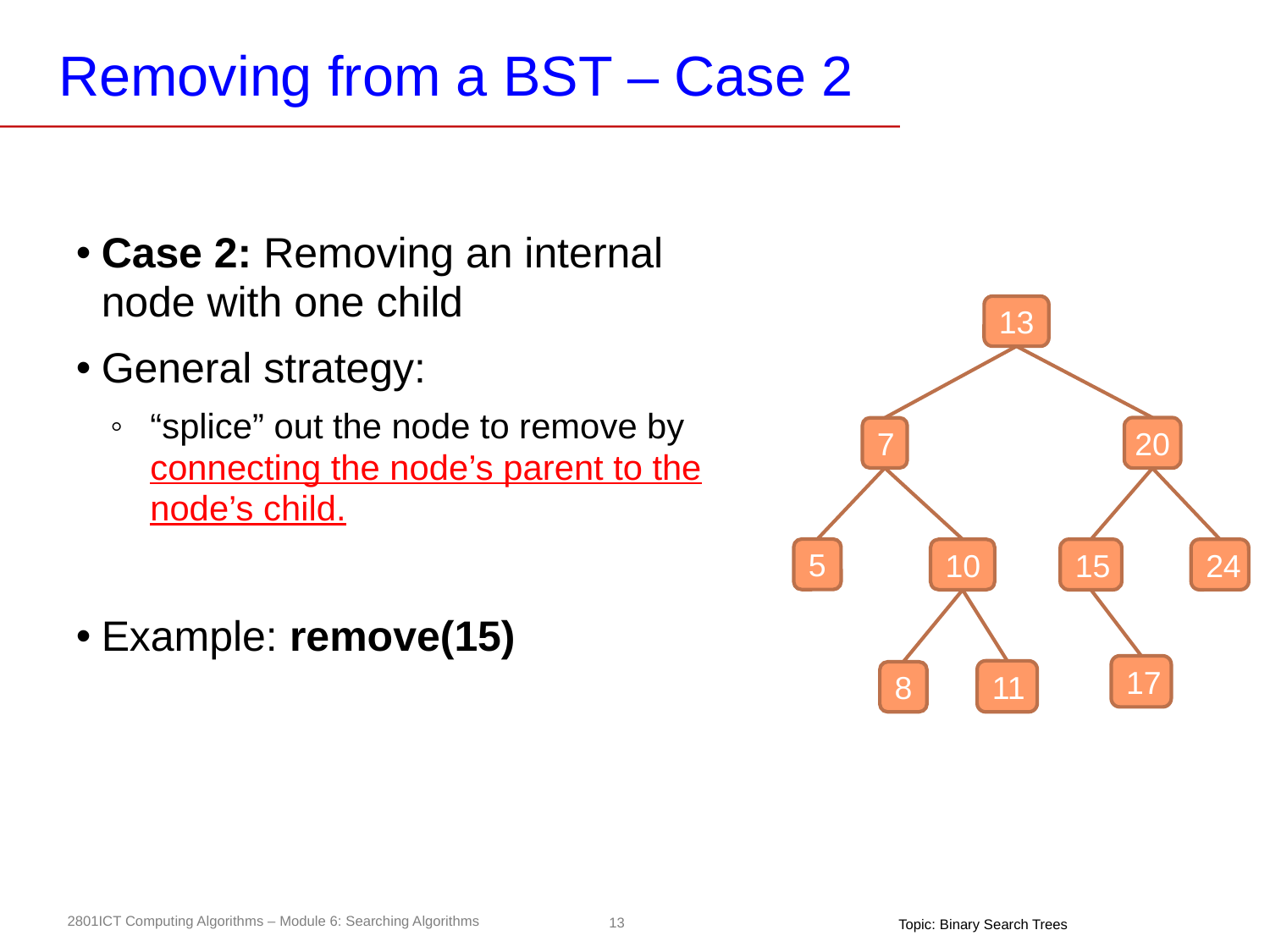

# Removing from a BST – Case 2
Case 2: Removing an internal node with one child
General strategy:
“splice” out the node to remove by connecting the node’s parent to the node’s child.

Example: remove(15)
13
20
7
5
10
15
24
11
8
17
Topic: Binary Search Trees